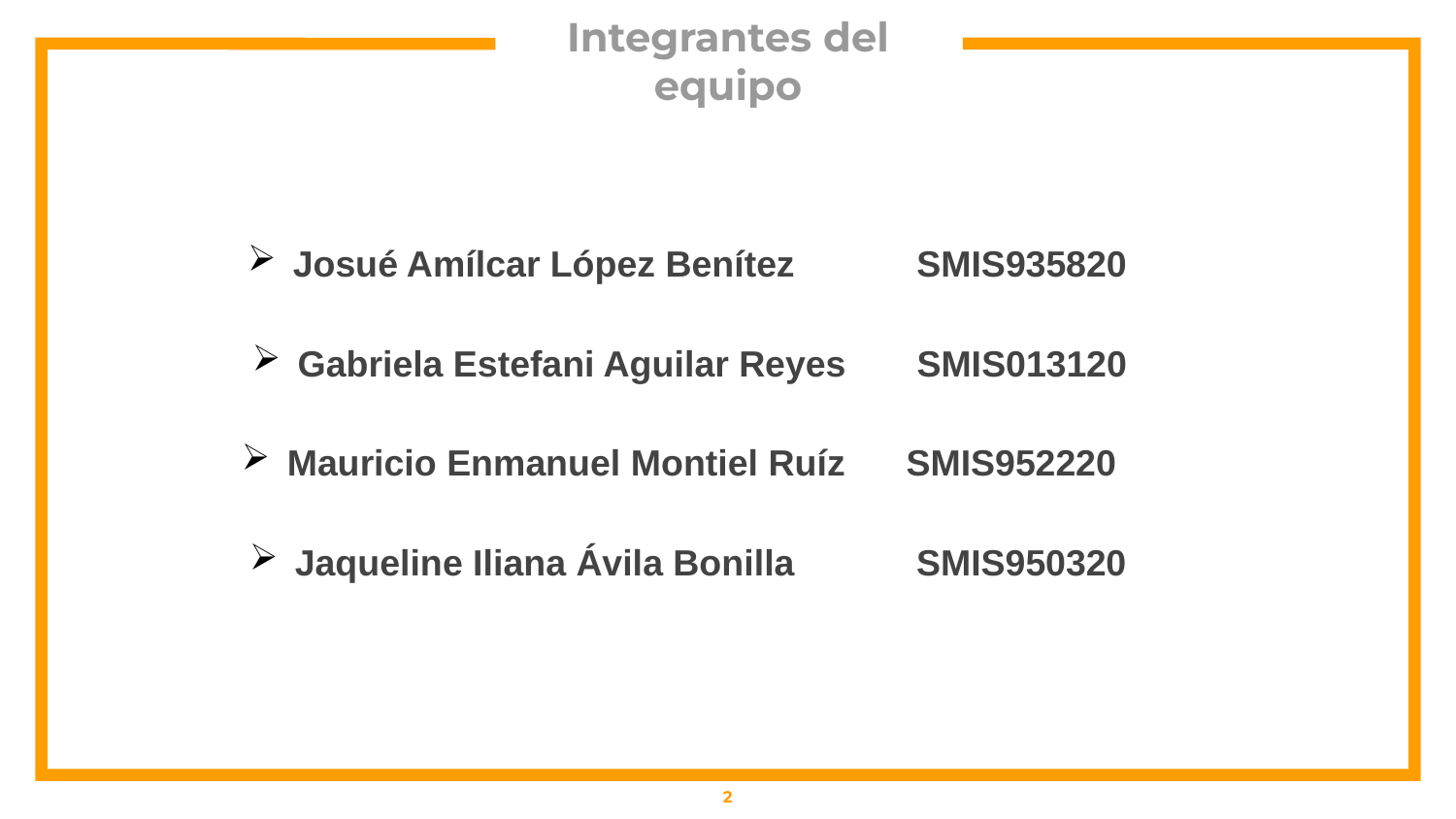

# Integrantes del equipo
Josué Amílcar López Benítez            SMIS935820
Gabriela Estefani Aguilar Reyes       SMIS013120
Mauricio Enmanuel Montiel Ruíz      SMIS952220
Jaqueline Iliana Ávila Bonilla            SMIS950320
2